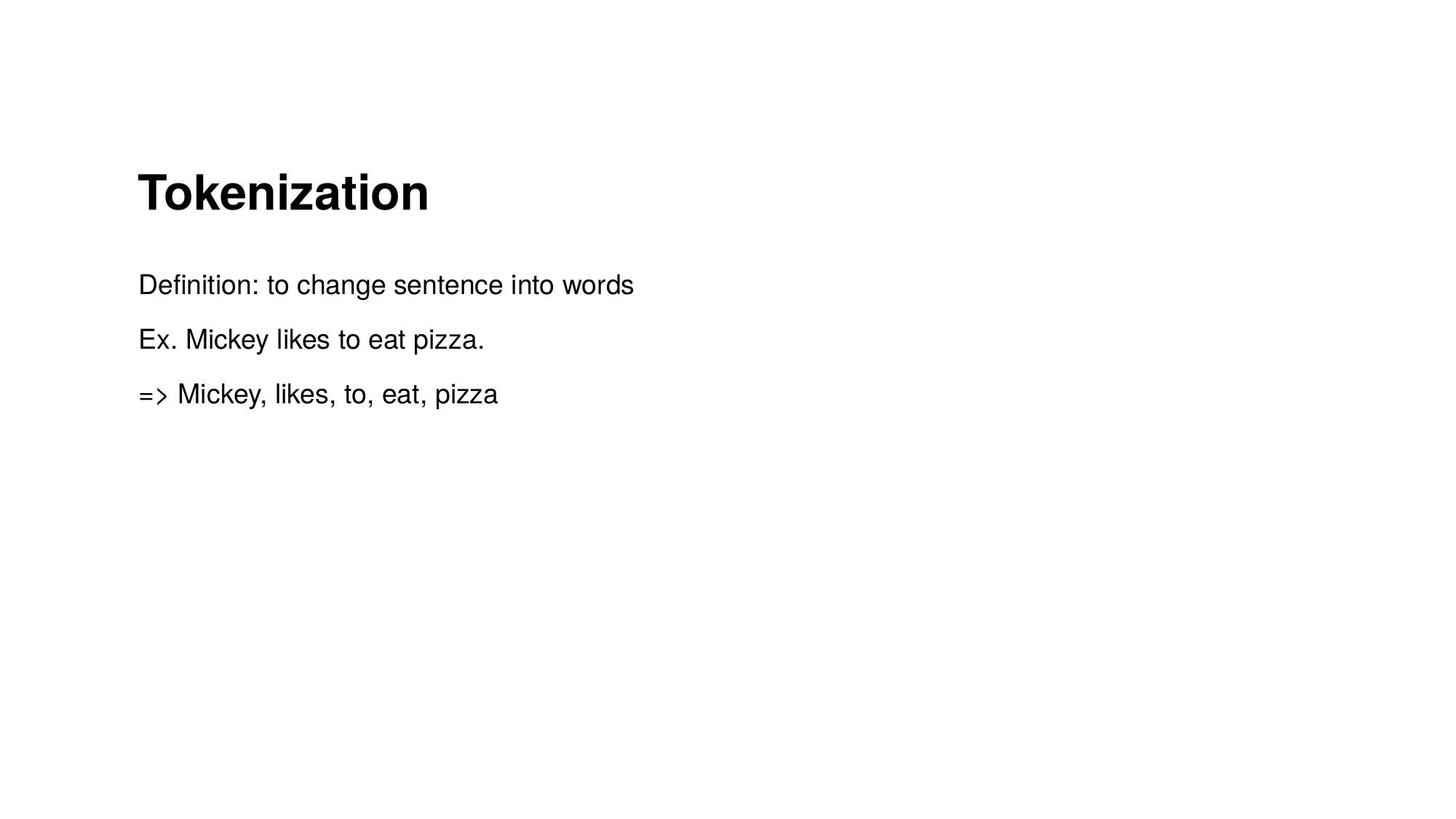

# Tokenization
Definition: to change sentence into words
Ex. Mickey likes to eat pizza.
=> Mickey, likes, to, eat, pizza